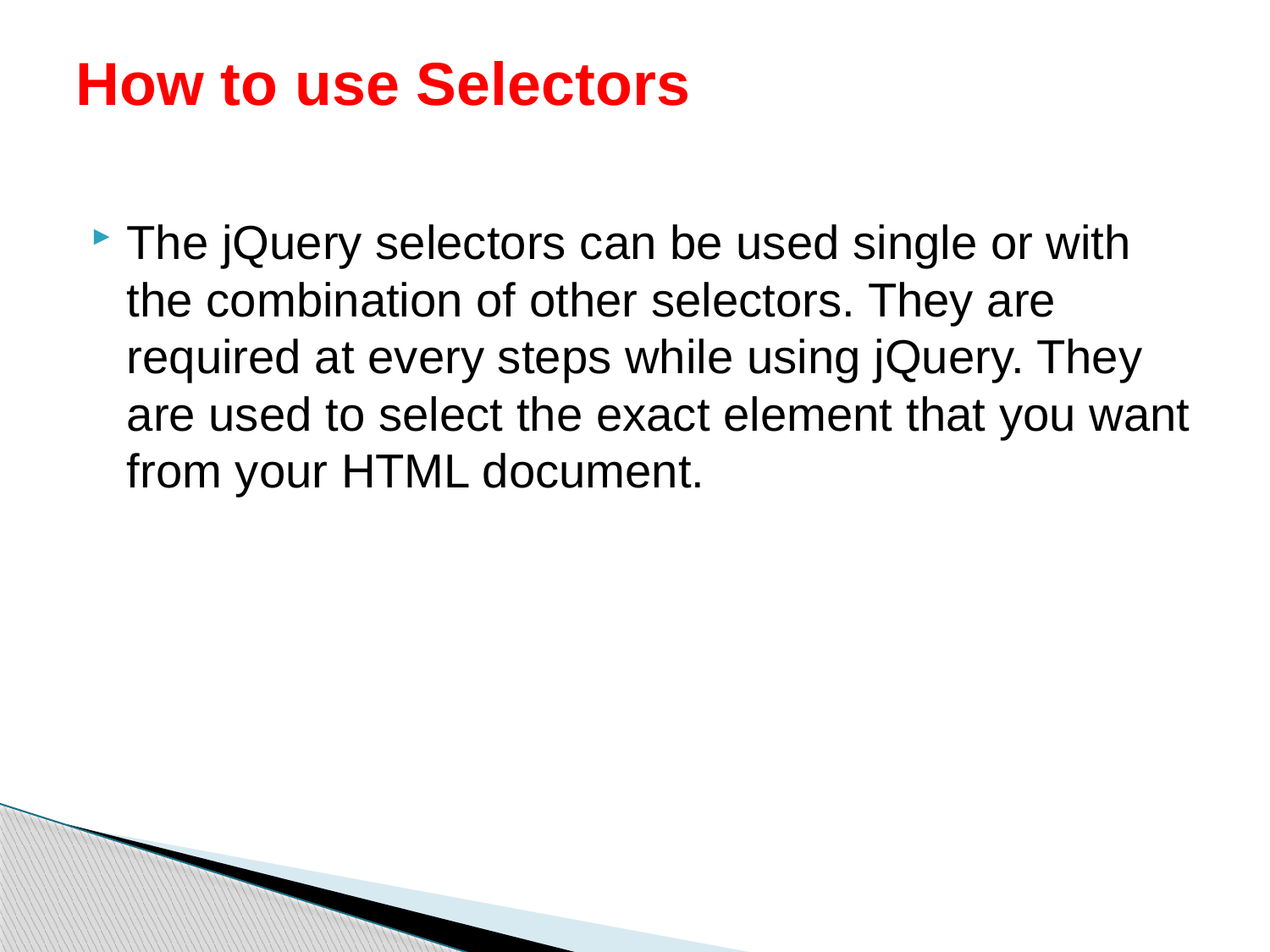

# How to use Selectors
The jQuery selectors can be used single or with the combination of other selectors. They are required at every steps while using jQuery. They are used to select the exact element that you want from your HTML document.